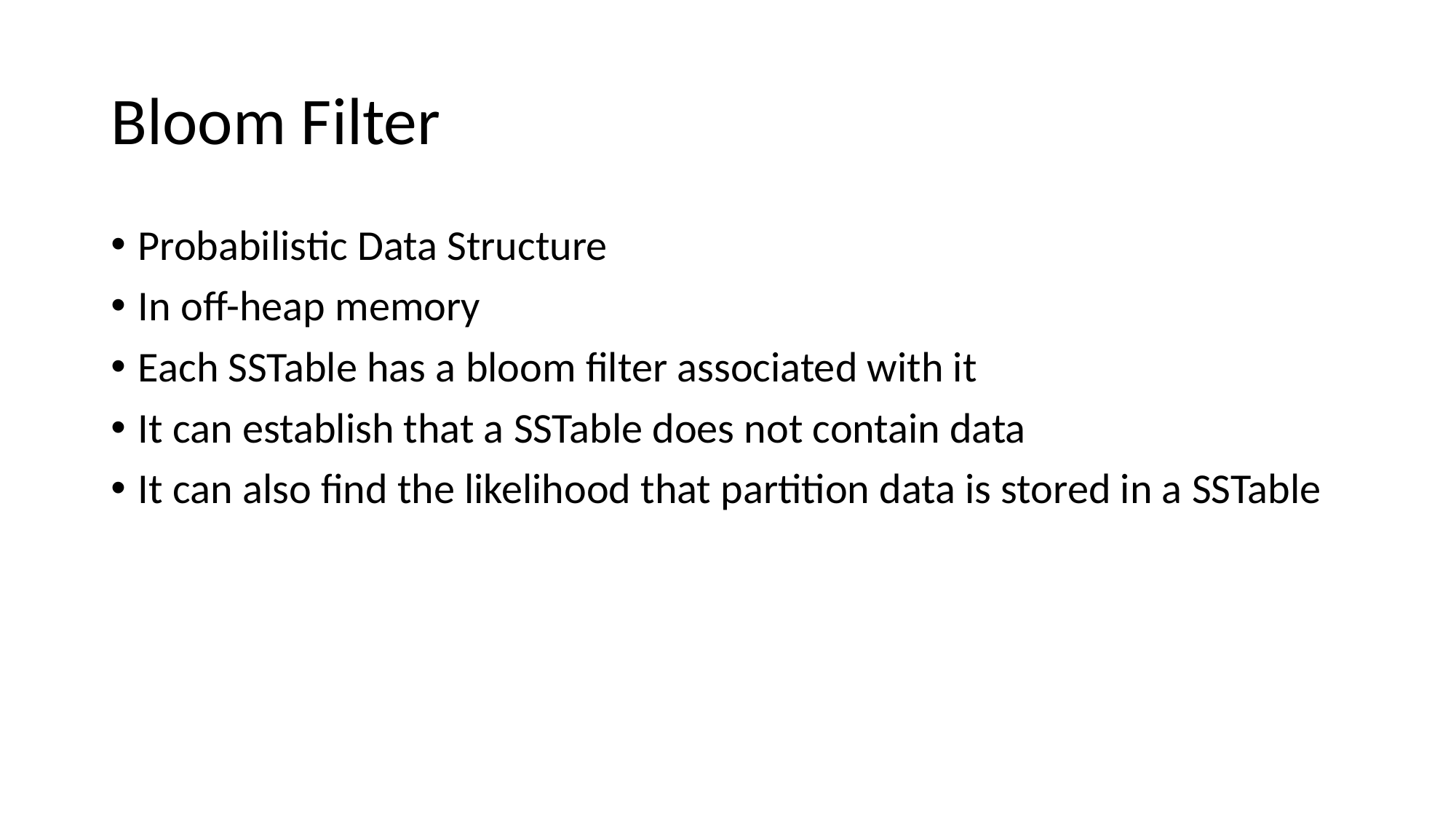

# Bloom Filter
Probabilistic Data Structure
In off-heap memory
Each SSTable has a bloom filter associated with it
It can establish that a SSTable does not contain data
It can also find the likelihood that partition data is stored in a SSTable